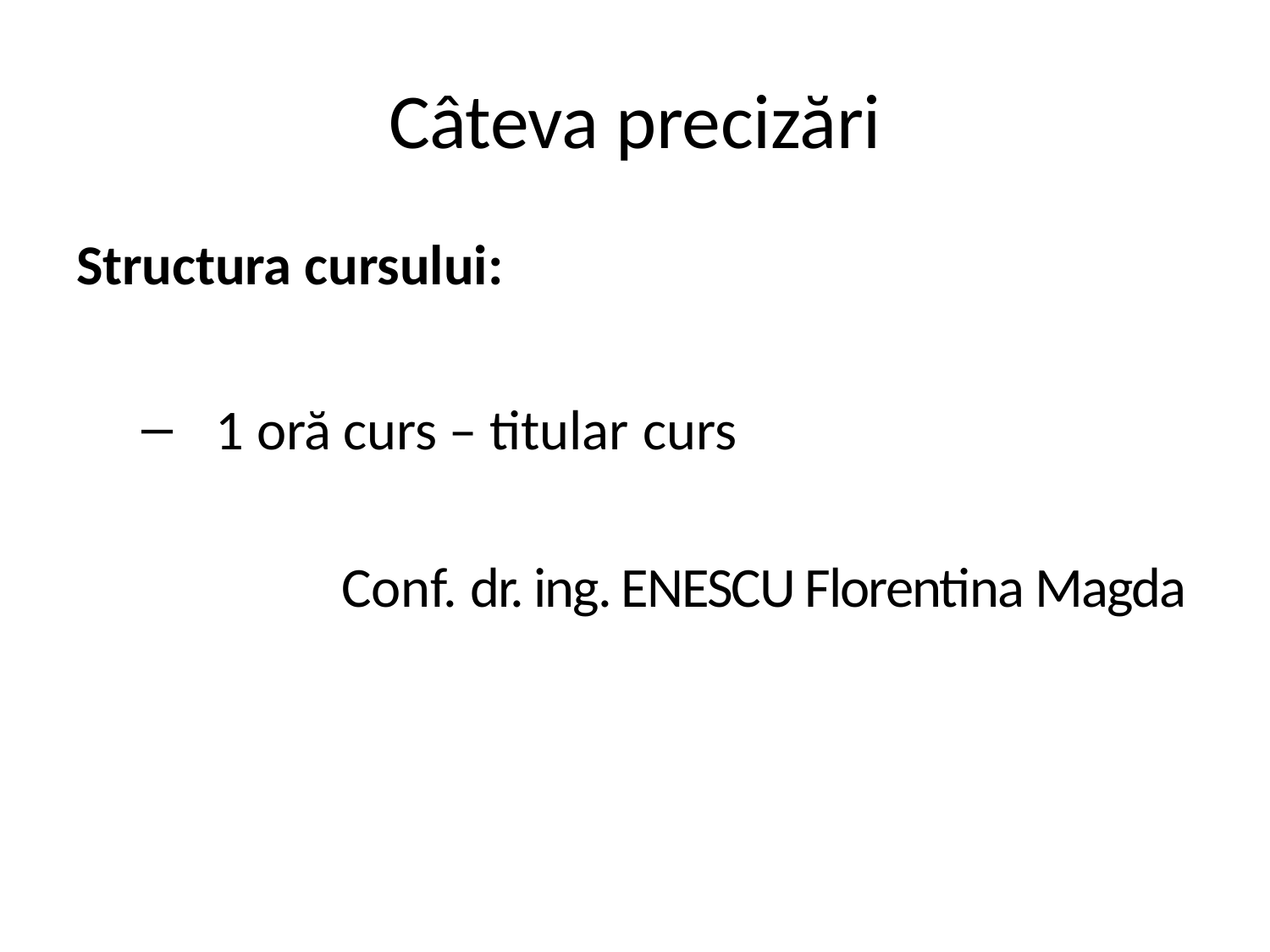

# Câteva precizări
Structura cursului:

1 oră curs – titular curs

                Conf. dr. ing. ENESCU Florentina Magda